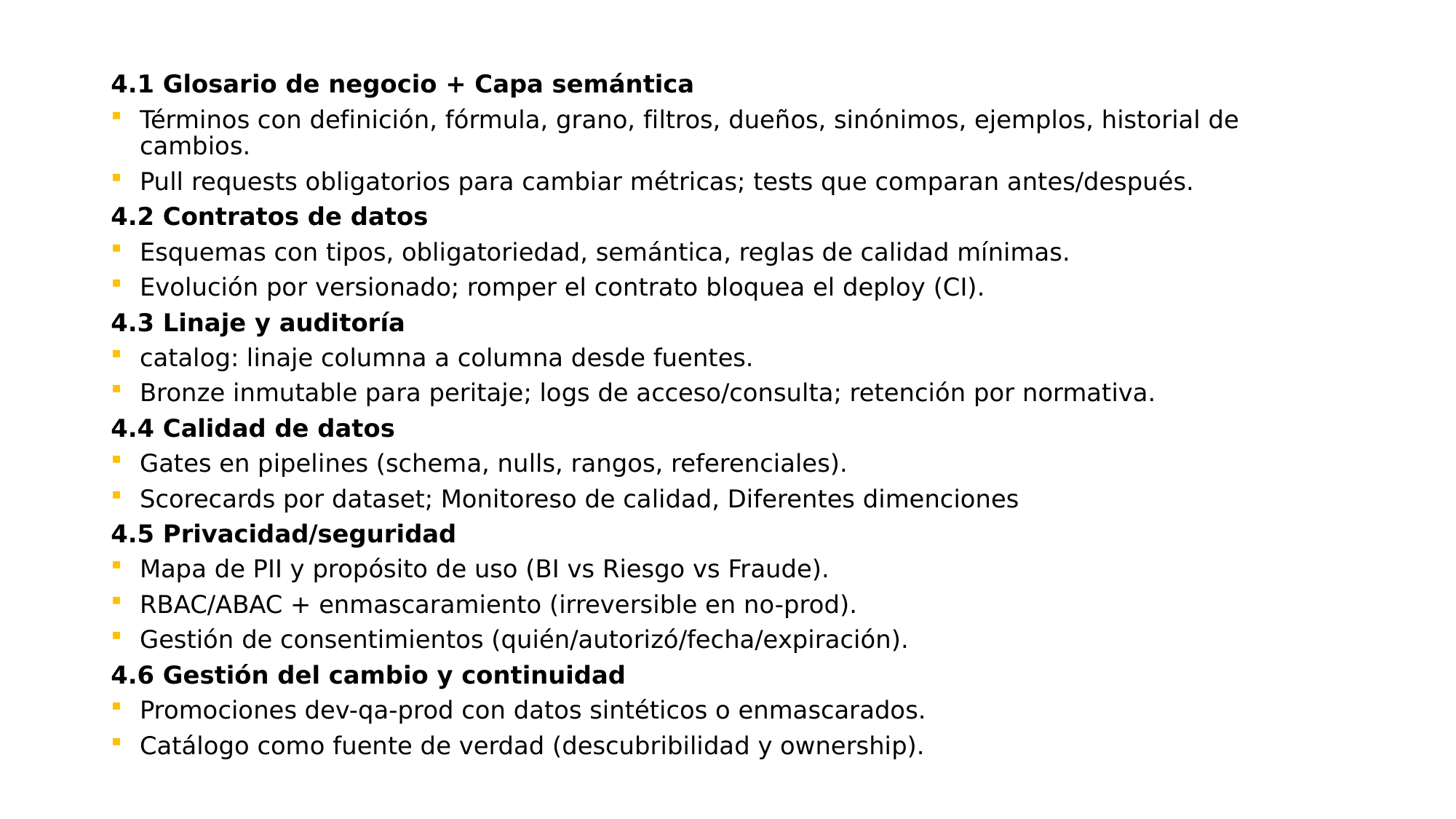

4.1 Glosario de negocio + Capa semántica
Términos con definición, fórmula, grano, filtros, dueños, sinónimos, ejemplos, historial de cambios.
Pull requests obligatorios para cambiar métricas; tests que comparan antes/después.
4.2 Contratos de datos
Esquemas con tipos, obligatoriedad, semántica, reglas de calidad mínimas.
Evolución por versionado; romper el contrato bloquea el deploy (CI).
4.3 Linaje y auditoría
catalog: linaje columna a columna desde fuentes.
Bronze inmutable para peritaje; logs de acceso/consulta; retención por normativa.
4.4 Calidad de datos
Gates en pipelines (schema, nulls, rangos, referenciales).
Scorecards por dataset; Monitoreso de calidad, Diferentes dimenciones
4.5 Privacidad/seguridad
Mapa de PII y propósito de uso (BI vs Riesgo vs Fraude).
RBAC/ABAC + enmascaramiento (irreversible en no-prod).
Gestión de consentimientos (quién/autorizó/fecha/expiración).
4.6 Gestión del cambio y continuidad
Promociones dev-qa-prod con datos sintéticos o enmascarados.
Catálogo como fuente de verdad (descubribilidad y ownership).